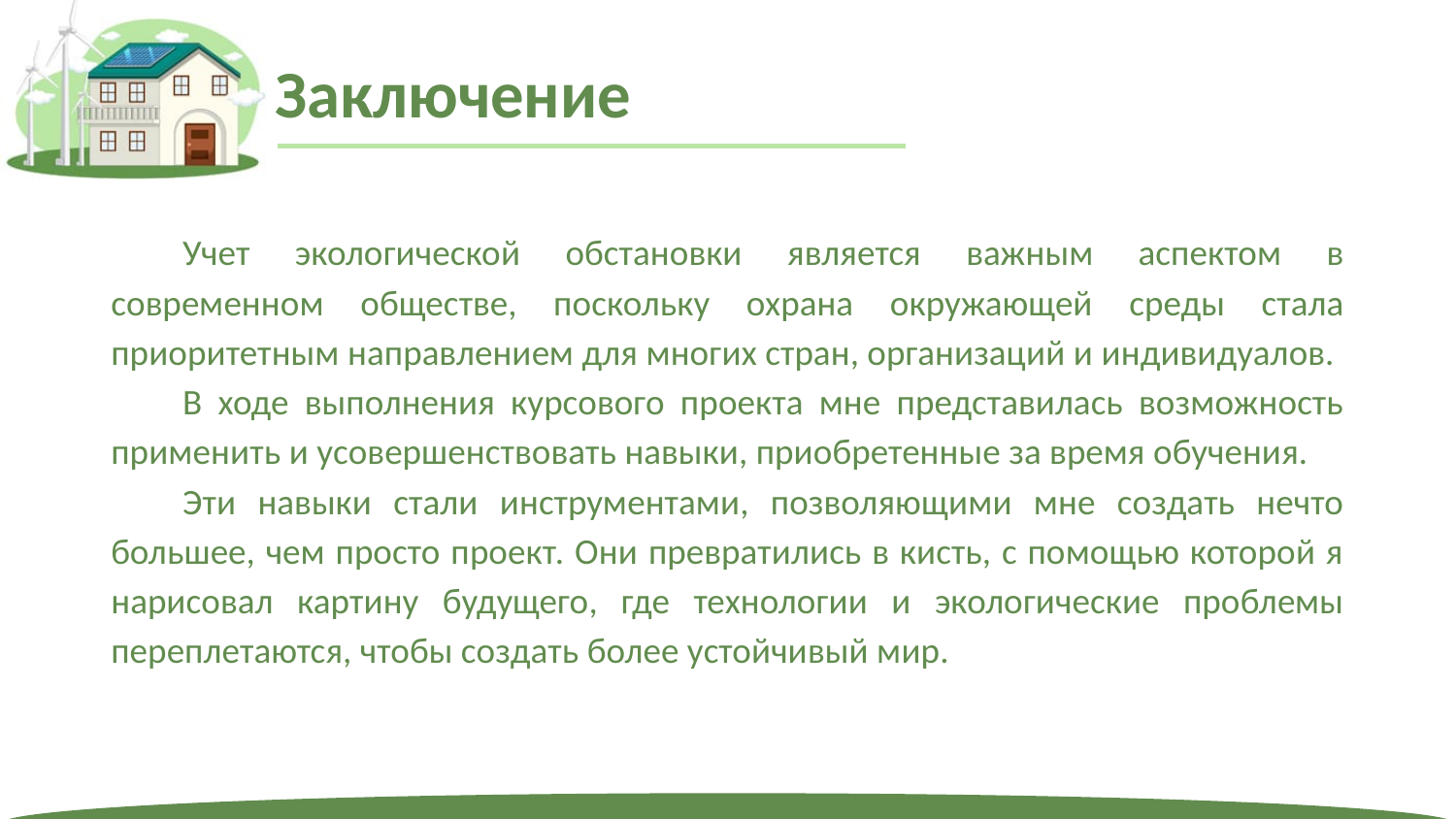

# Заключение
Учет экологической обстановки является важным аспектом в современном обществе, поскольку охрана окружающей среды стала приоритетным направлением для многих стран, организаций и индивидуалов.
В ходе выполнения курсового проекта мне представилась возможность применить и усовершенствовать навыки, приобретенные за время обучения.
Эти навыки стали инструментами, позволяющими мне создать нечто большее, чем просто проект. Они превратились в кисть, с помощью которой я нарисовал картину будущего, где технологии и экологические проблемы переплетаются, чтобы создать более устойчивый мир.